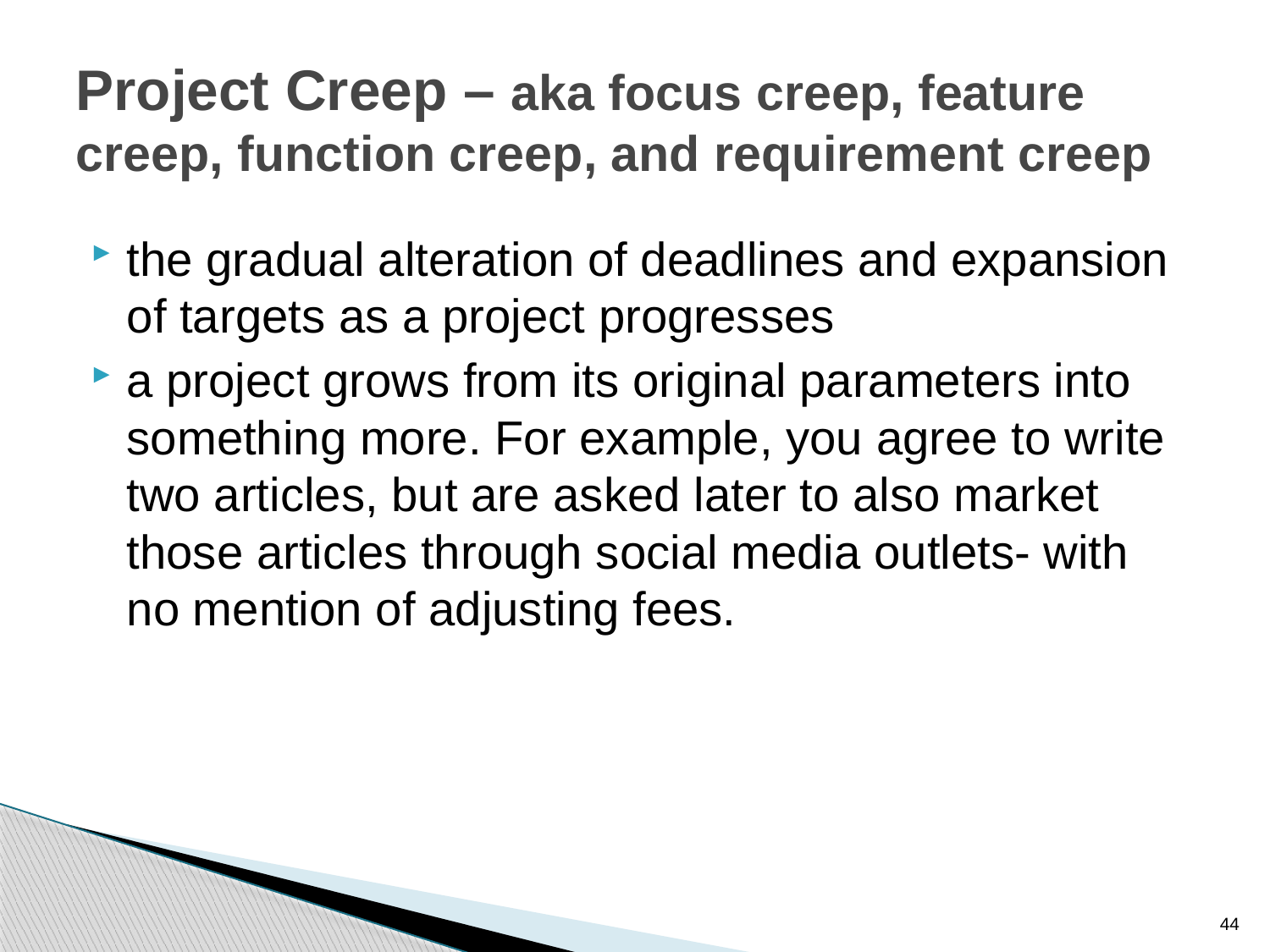

# Project Creep – aka focus creep, feature creep, function creep, and requirement creep
the gradual alteration of deadlines and expansion of targets as a project progresses
a project grows from its original parameters into something more. For example, you agree to write two articles, but are asked later to also market those articles through social media outlets- with no mention of adjusting fees.
44